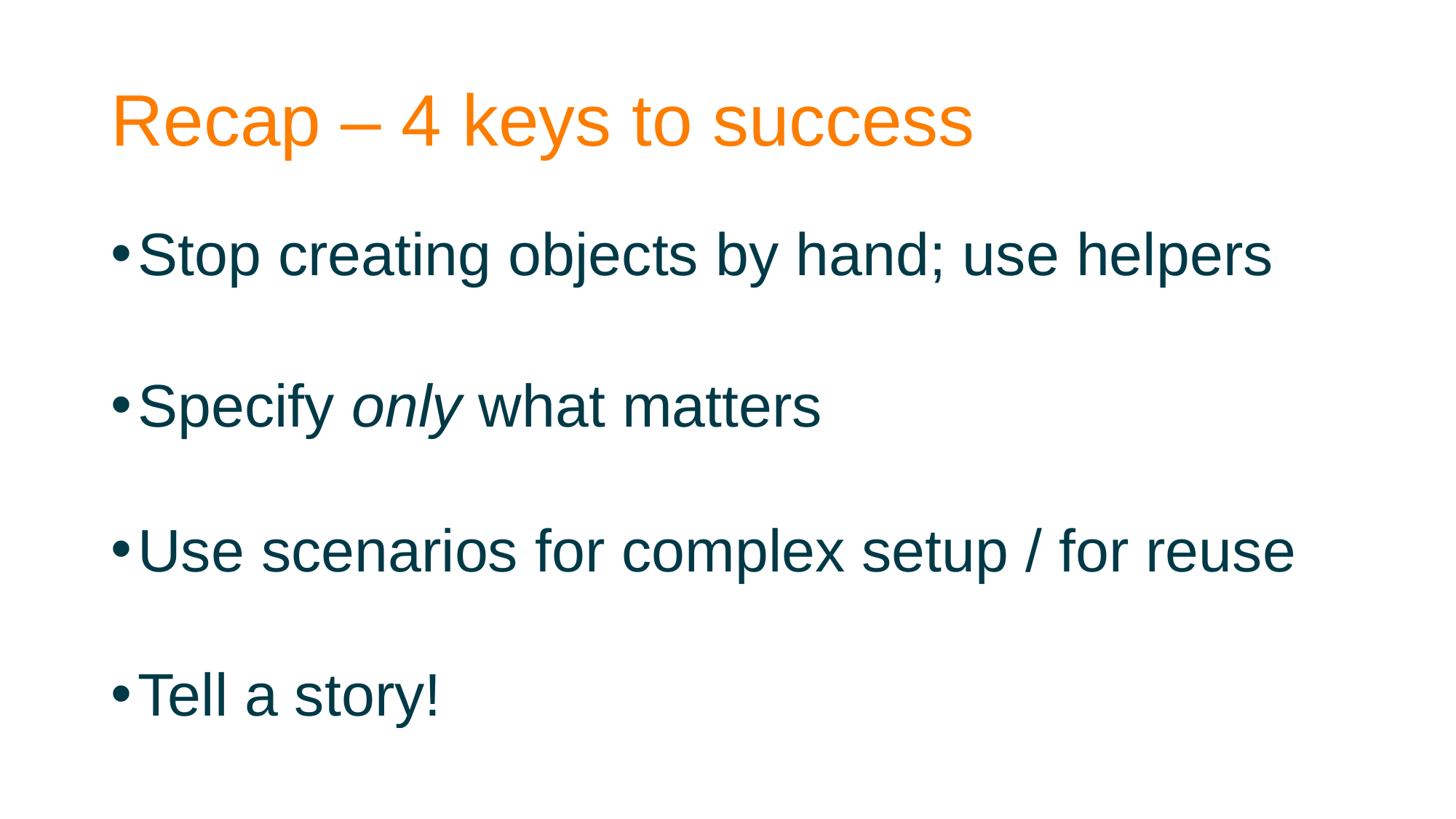

# Recap – 4 keys to success
Stop creating objects by hand; use helpers
Specify only what matters
Use scenarios for complex setup / for reuse
Tell a story!